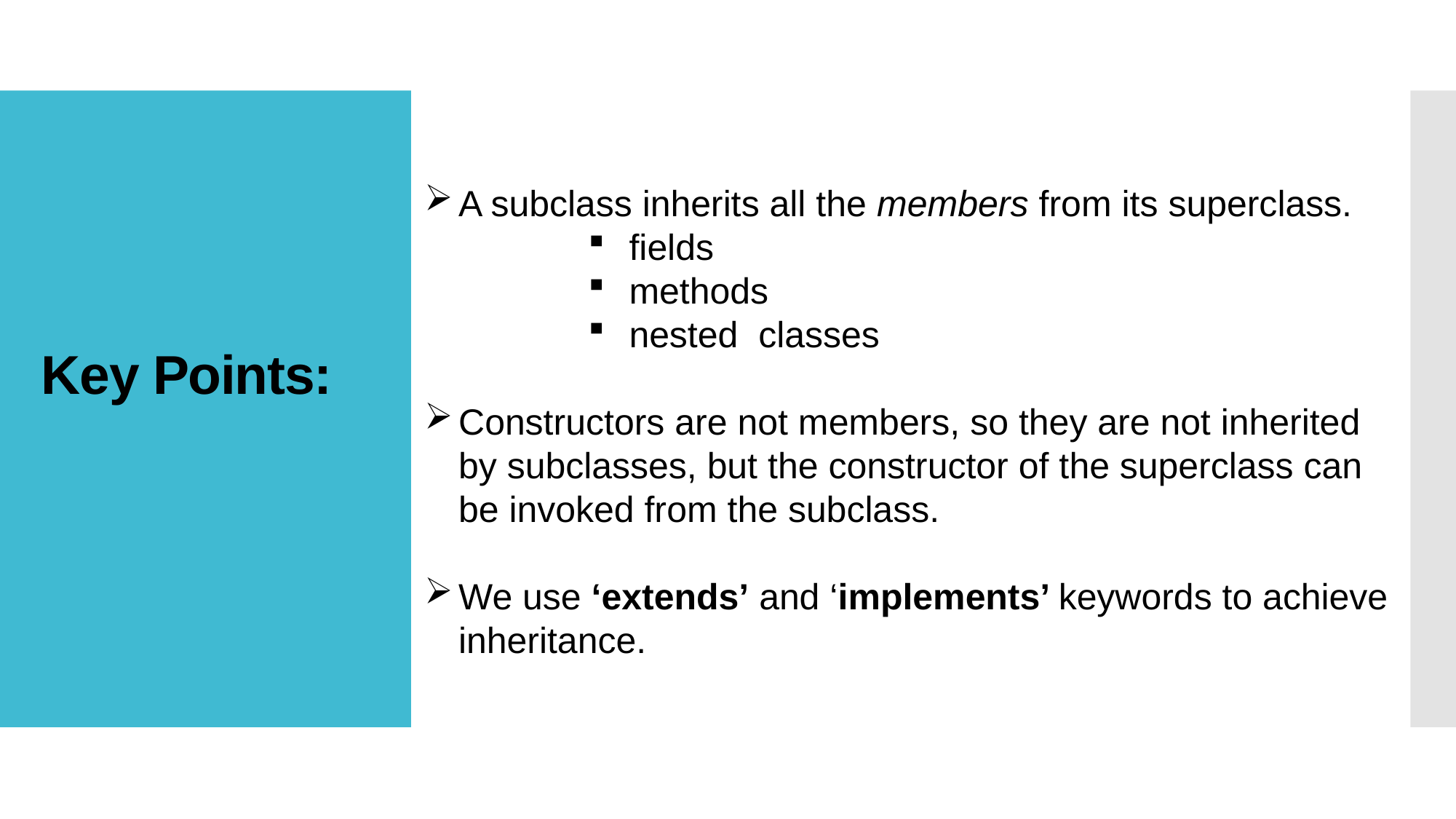

# Key Points:
A subclass inherits all the members from its superclass.
fields
methods
nested  classes

Constructors are not members, so they are not inherited by subclasses, but the constructor of the superclass can be invoked from the subclass.

We use ‘extends’ and ‘implements’ keywords to achieve inheritance.